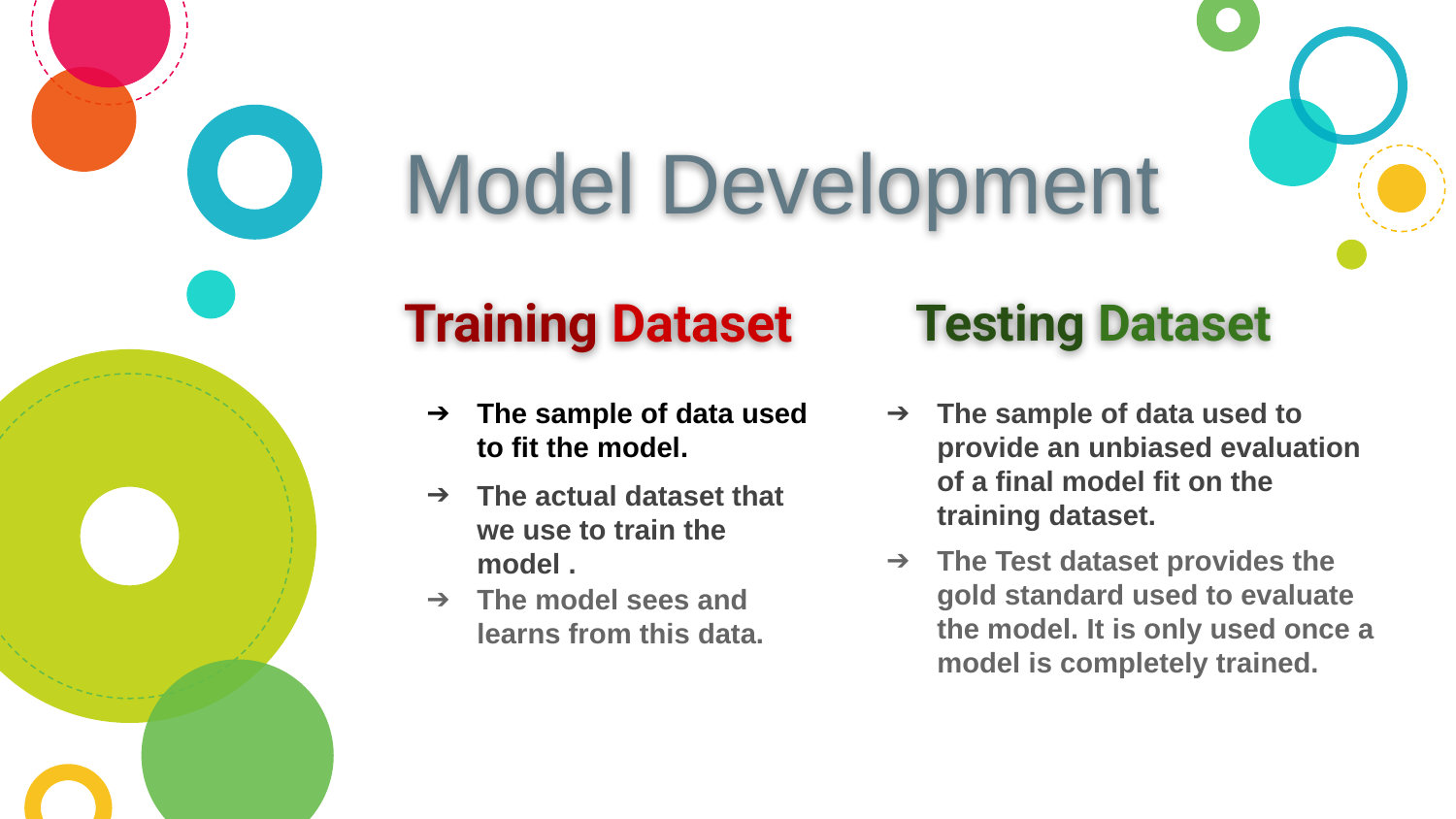

# Model Development
Training Dataset
Testing Dataset

The sample of data used to fit the model.

The actual dataset that we use to train the model .

The model sees and learns from this data.
The sample of data used to provide an unbiased evaluation of a final model fit on the training dataset.

The Test dataset provides the gold standard used to evaluate the model. It is only used once a model is completely trained.